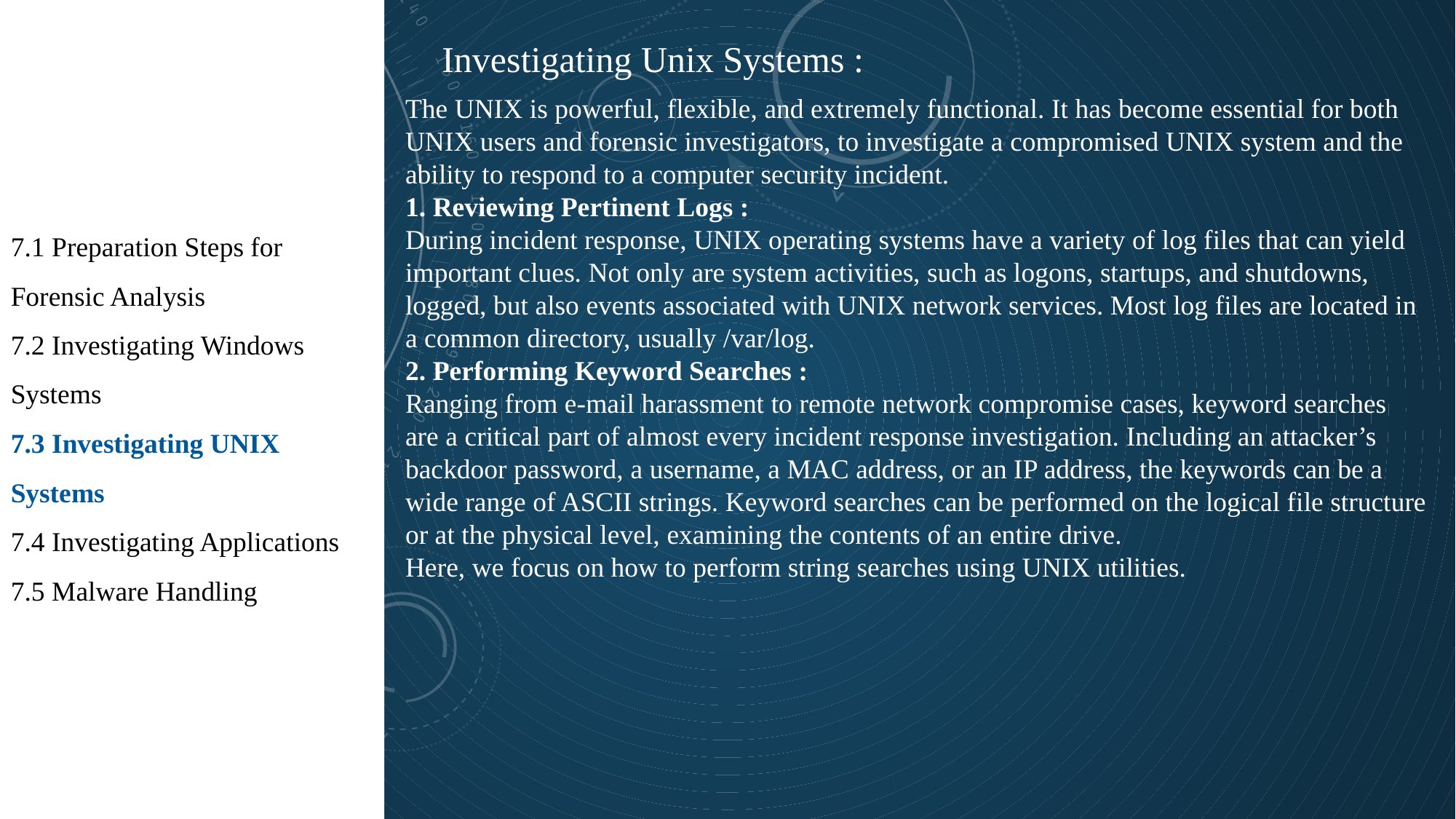

7.1 Preparation Steps for Forensic Analysis
7.2 Investigating Windows Systems
7.3 Investigating UNIX Systems
7.4 Investigating Applications
7.5 Malware Handling
Investigating Unix Systems :
The UNIX is powerful, flexible, and extremely functional. It has become essential for both UNIX users and forensic investigators, to investigate a compromised UNIX system and the ability to respond to a computer security incident.
1. Reviewing Pertinent Logs :
During incident response, UNIX operating systems have a variety of log files that can yield important clues. Not only are system activities, such as logons, startups, and shutdowns, logged, but also events associated with UNIX network services. Most log files are located in a common directory, usually /var/log.
2. Performing Keyword Searches :
Ranging from e-mail harassment to remote network compromise cases, keyword searches are a critical part of almost every incident response investigation. Including an attacker’s backdoor password, a username, a MAC address, or an IP address, the keywords can be a wide range of ASCII strings. Keyword searches can be performed on the logical file structure or at the physical level, examining the contents of an entire drive.
Here, we focus on how to perform string searches using UNIX utilities.